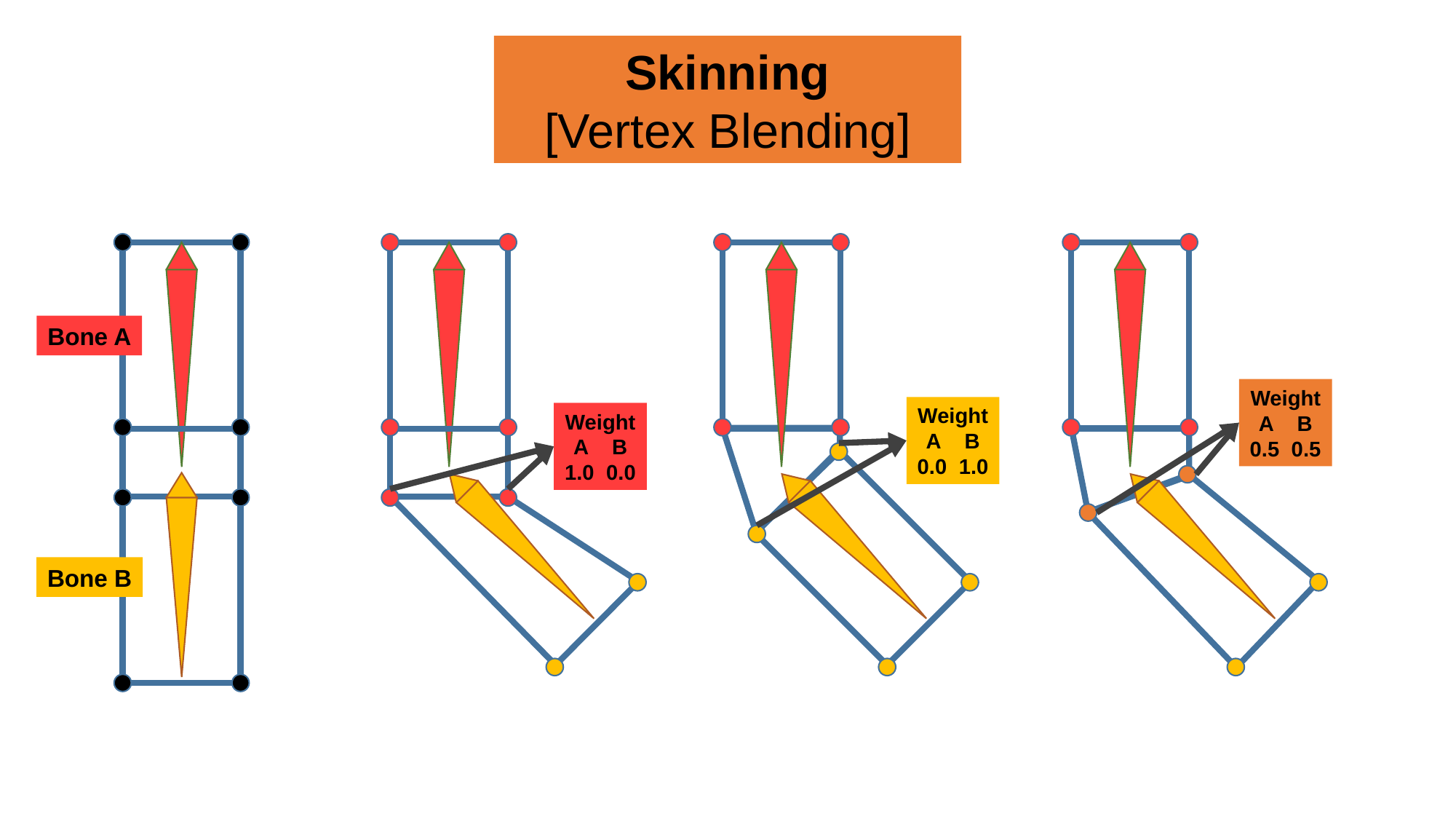

Skinning
[Vertex Blending]

Bone A
Weight
A    B
0.5  0.5
Weight
A    B
0.0  1.0
Weight
A    B
1.0  0.0

Bone B